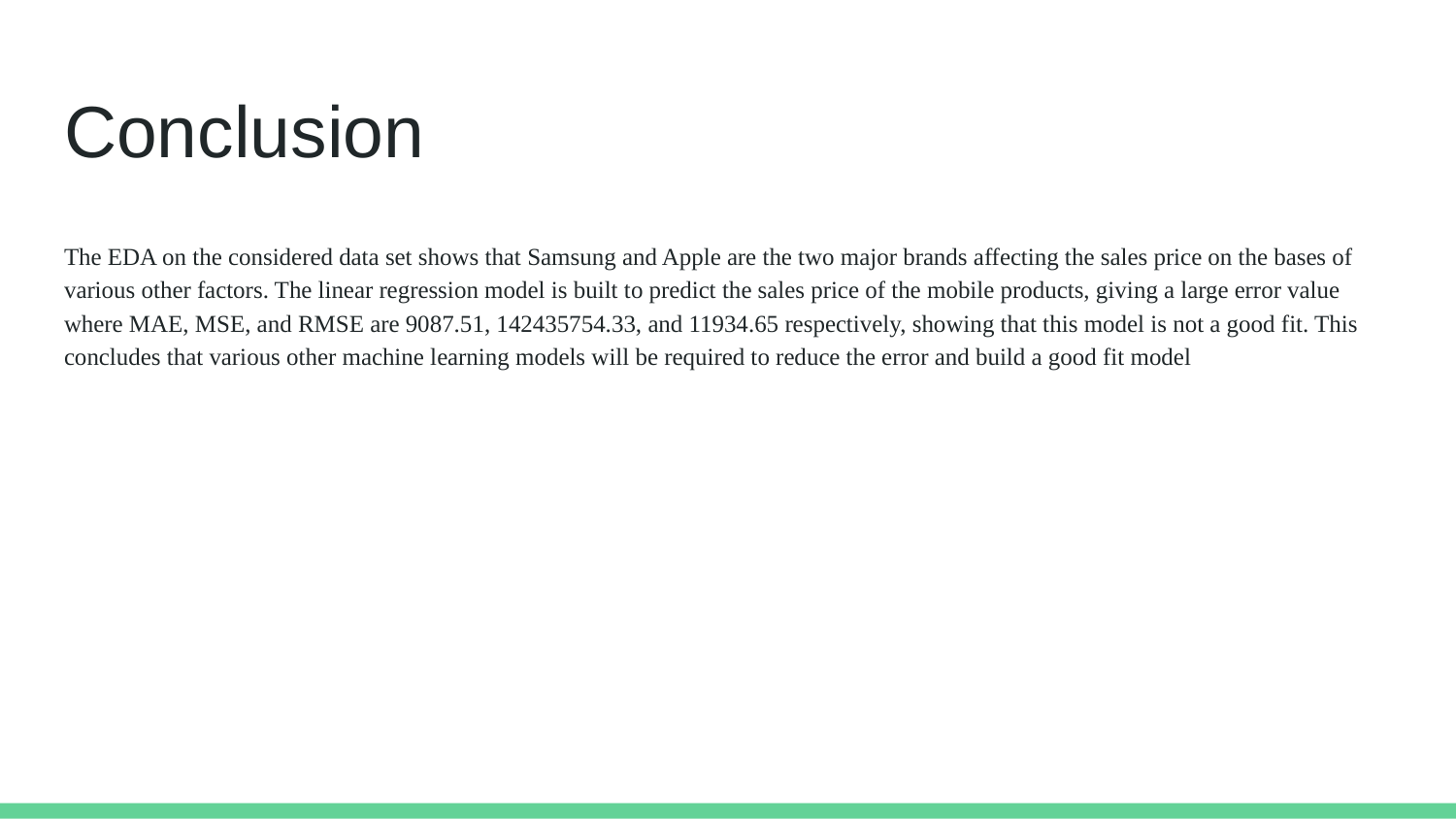

# Conclusion
The EDA on the considered data set shows that Samsung and Apple are the two major brands affecting the sales price on the bases of various other factors. The linear regression model is built to predict the sales price of the mobile products, giving a large error value where MAE, MSE, and RMSE are 9087.51, 142435754.33, and 11934.65 respectively, showing that this model is not a good fit. This concludes that various other machine learning models will be required to reduce the error and build a good fit model